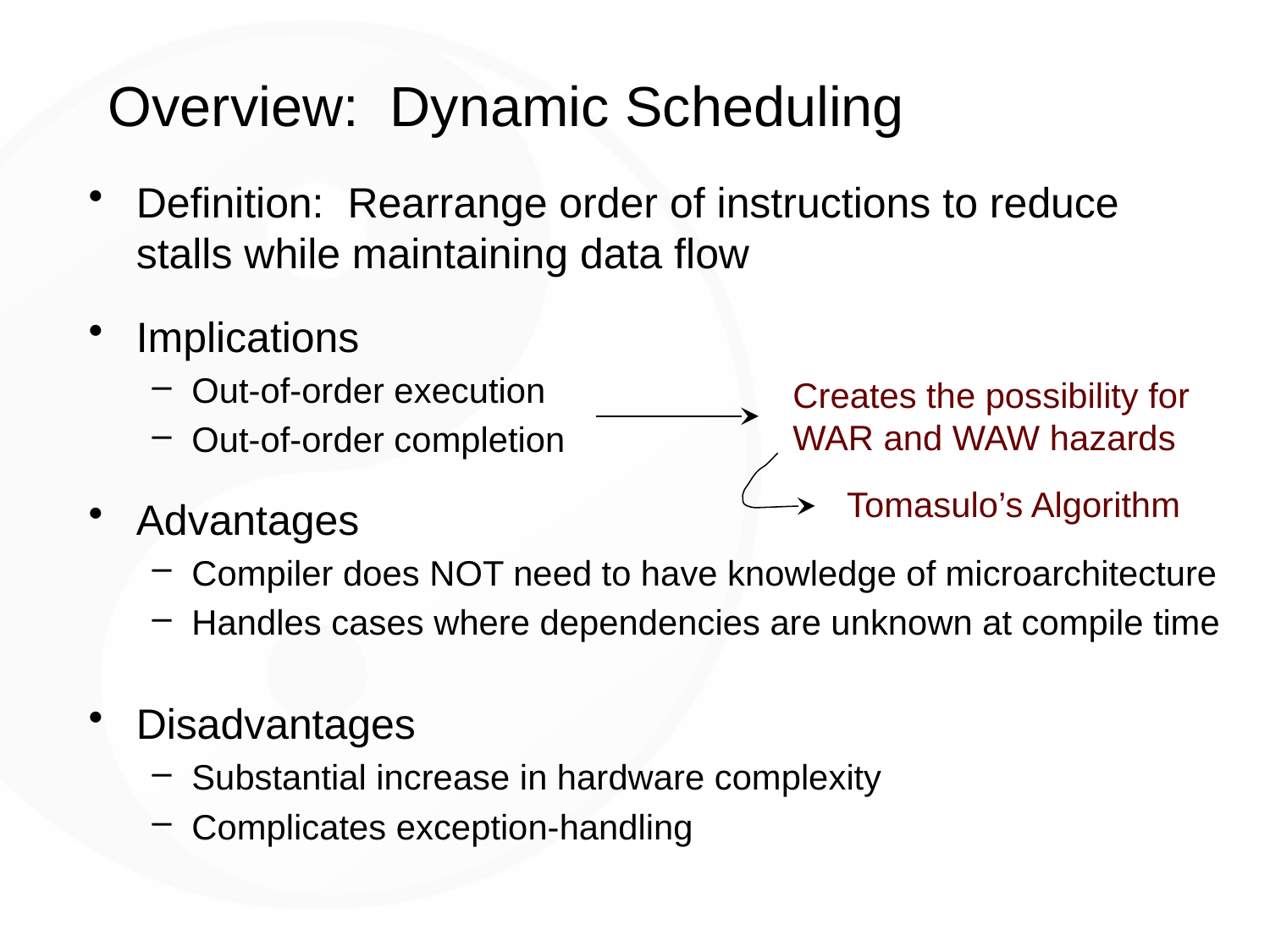

# Overview:  Dynamic Scheduling
Definition:  Rearrange order of instructions to reduce stalls while maintaining data flow

Implications
Out-of-order execution
Out-of-order completion

Advantages
Compiler does NOT need to have knowledge of microarchitecture
Handles cases where dependencies are unknown at compile time

Disadvantages
Substantial increase in hardware complexity
Complicates exception-handling
Creates the possibility for WAR and WAW hazards

Tomasulo’s Algorithm